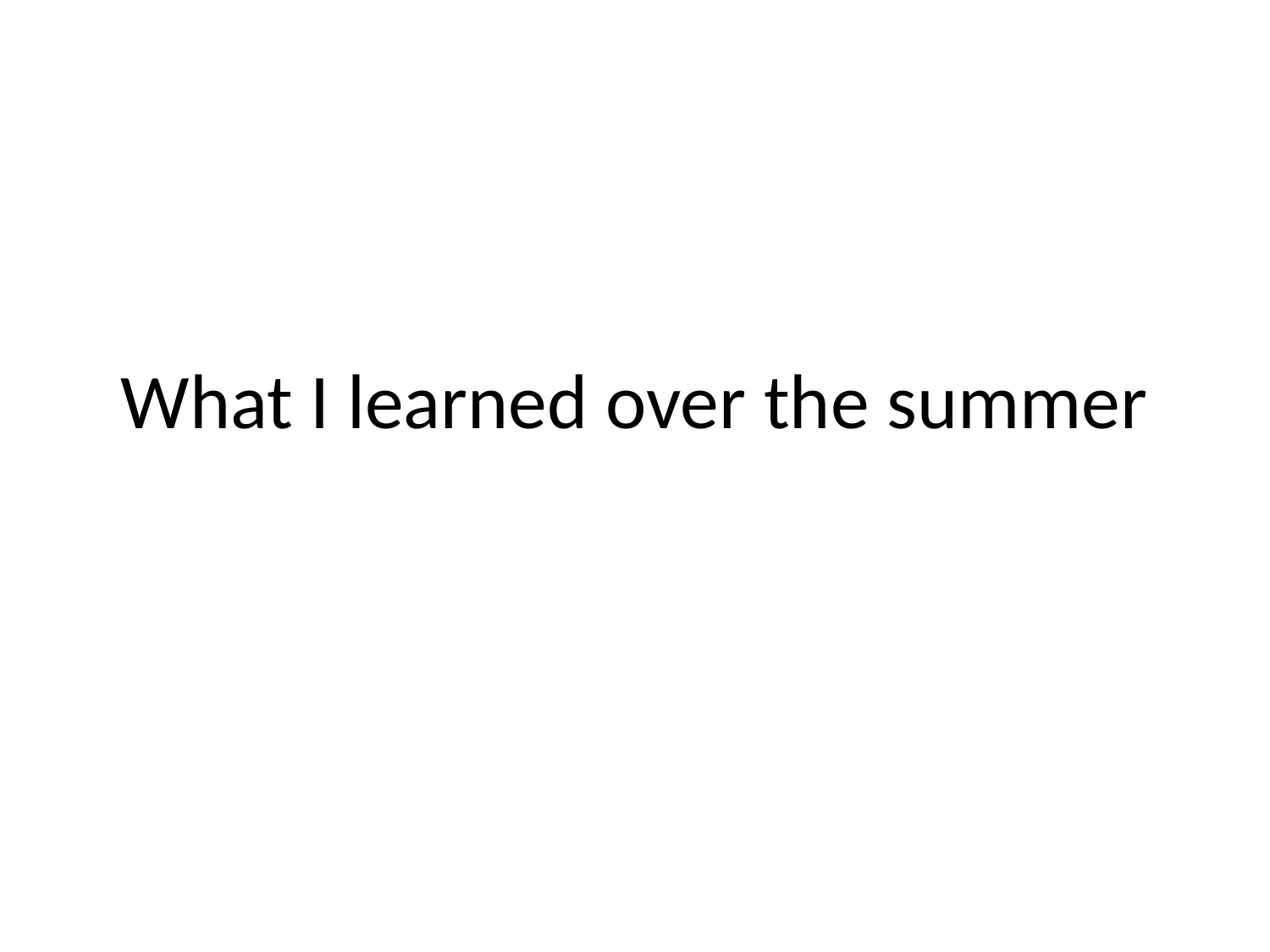

# What I learned over the summer